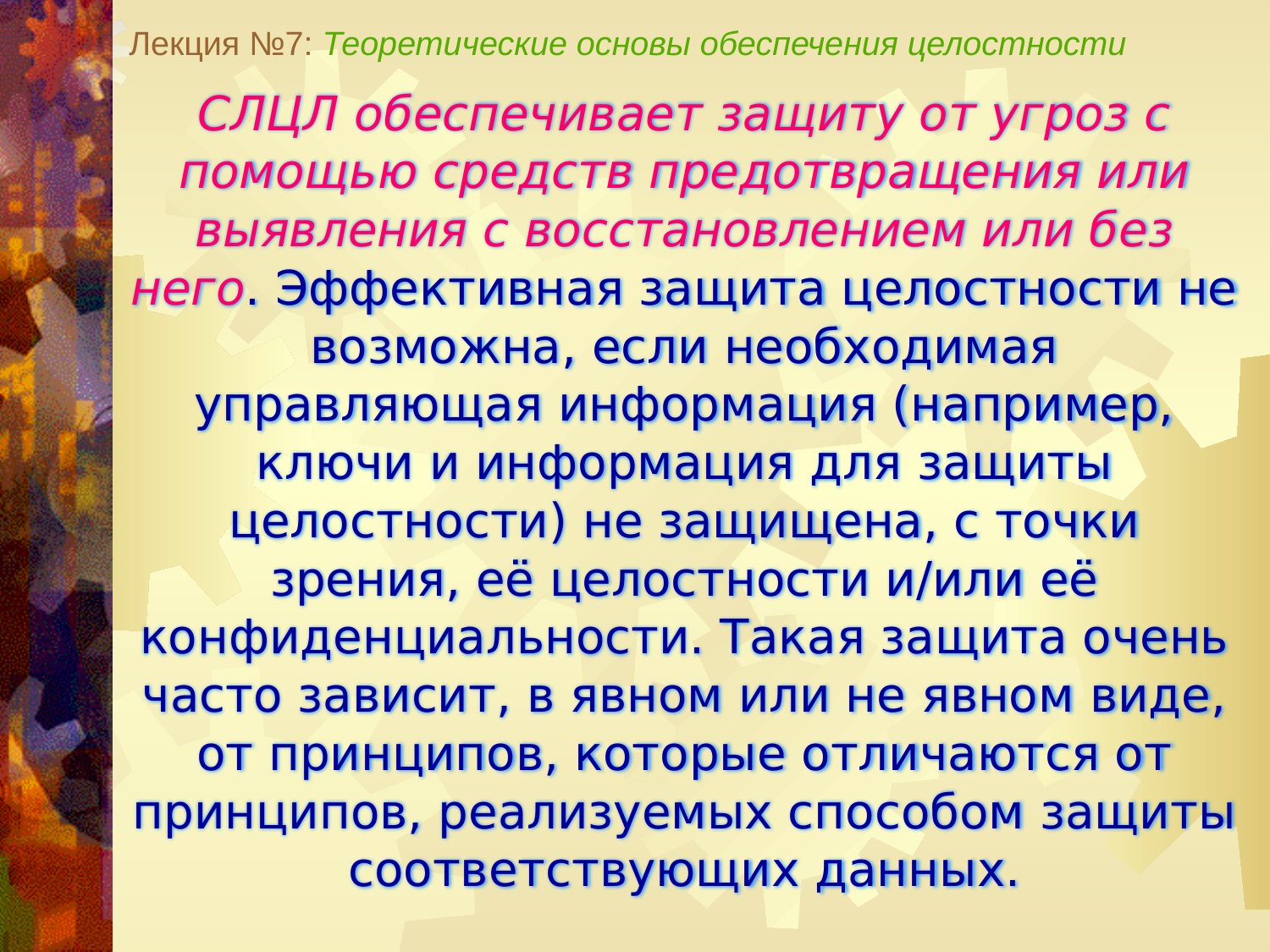

Лекция №7: Теоретические основы обеспечения целостности
СЛЦЛ обеспечивает защиту от угроз с помощью средств предотвращения или выявления с восстановлением или без него. Эффективная защита целостности не возможна, если необходимая управляющая информация (например, ключи и информация для защиты целостности) не защищена, с точки зрения, её целостности и/или её конфиденциальности. Такая защита очень часто зависит, в явном или не явном виде, от принципов, которые отличаются от принципов, реализуемых способом защиты соответствующих данных.